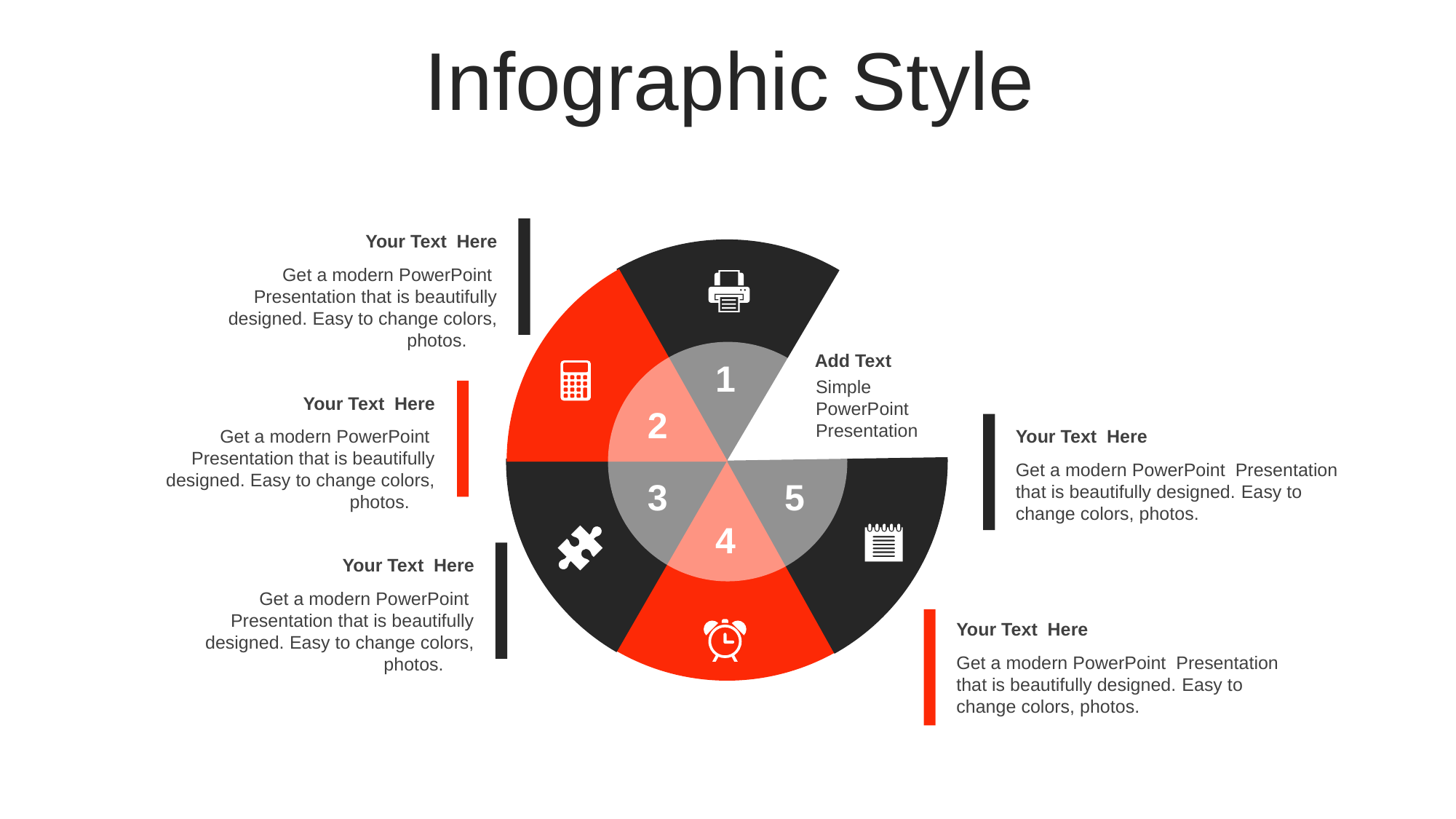

Infographic Style

Your Text  Here
Get a modern PowerPoint  Presentation that is beautifully designed. Easy to change colors, photos.

Add Text
Simple PowerPoint Presentation
1

Your Text  Here
Get a modern PowerPoint  Presentation that is beautifully designed. Easy to change colors, photos.
2

Your Text  Here
Get a modern PowerPoint  Presentation that is beautifully designed. Easy to change colors, photos.
3
5
4

Your Text  Here
Get a modern PowerPoint  Presentation that is beautifully designed. Easy to change colors, photos.

Your Text  Here
Get a modern PowerPoint  Presentation that is beautifully designed. Easy to change colors, photos.